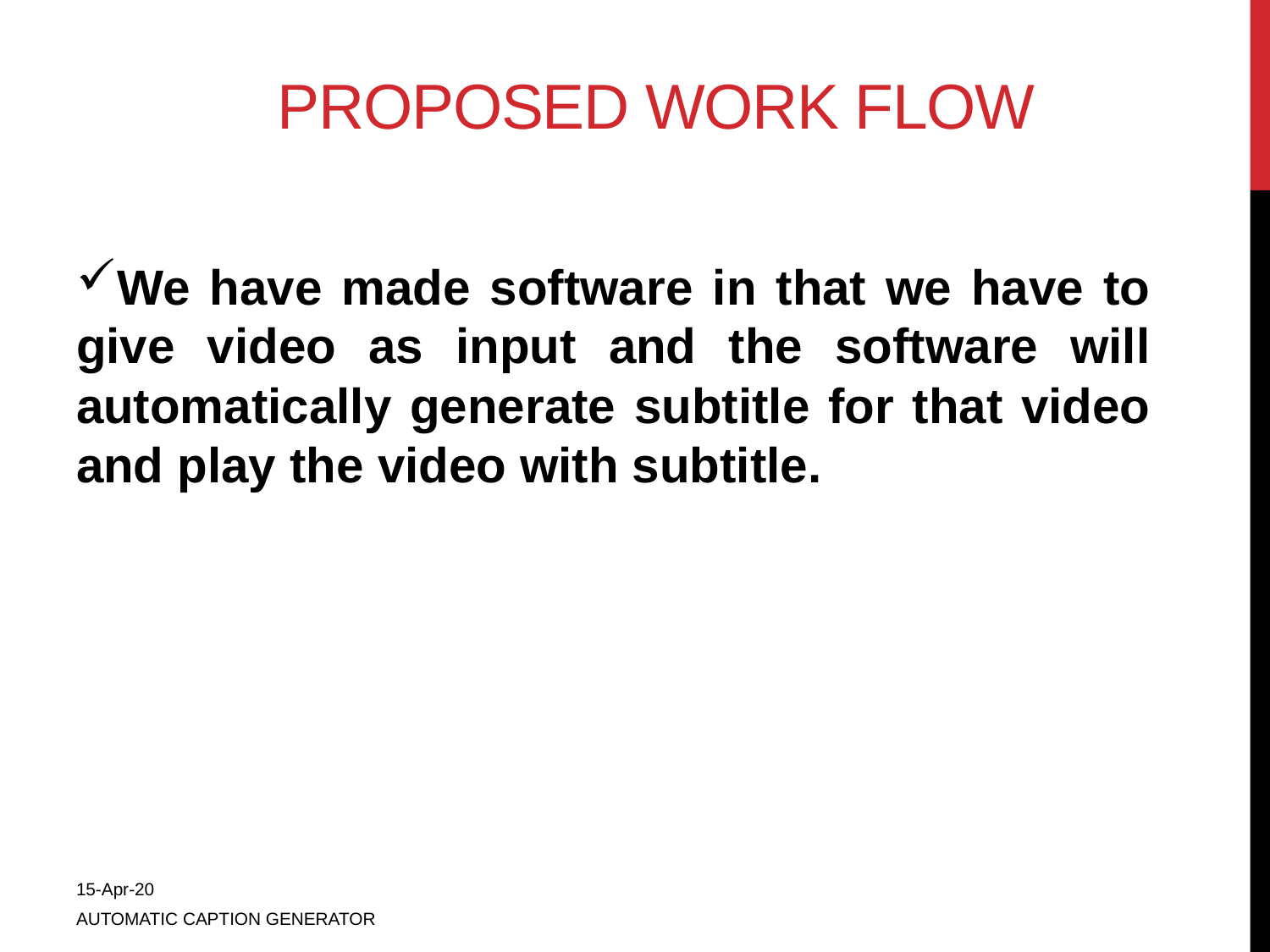

# proposed work flow

We have made software in that we have to give video as input and the software will automatically generate subtitle for that video and play the video with subtitle.

15-Apr-20
AUTOMATIC CAPTION GENERATOR